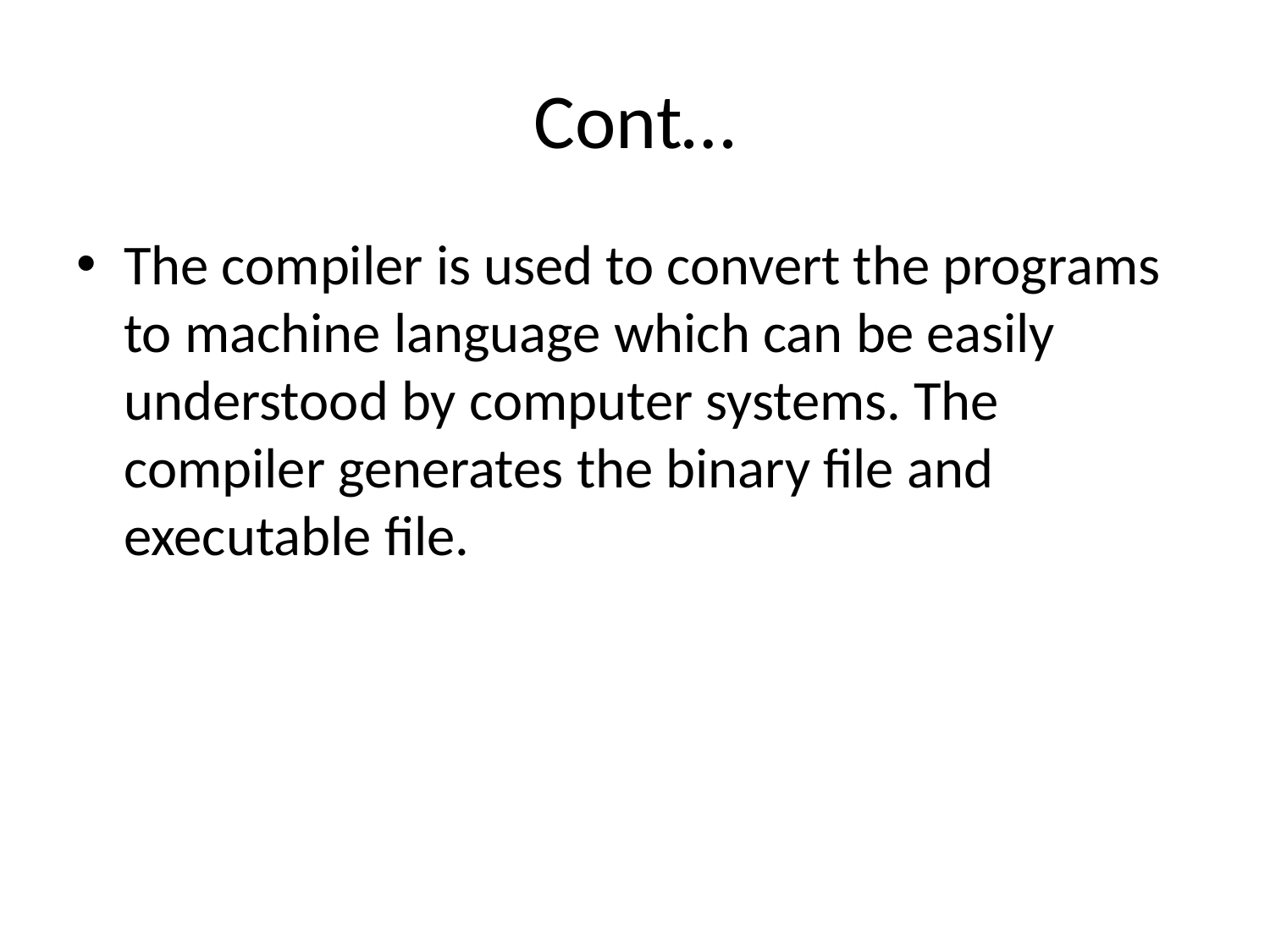

# Cont…
The compiler is used to convert the programs to machine language which can be easily understood by computer systems. The compiler generates the binary file and executable file.